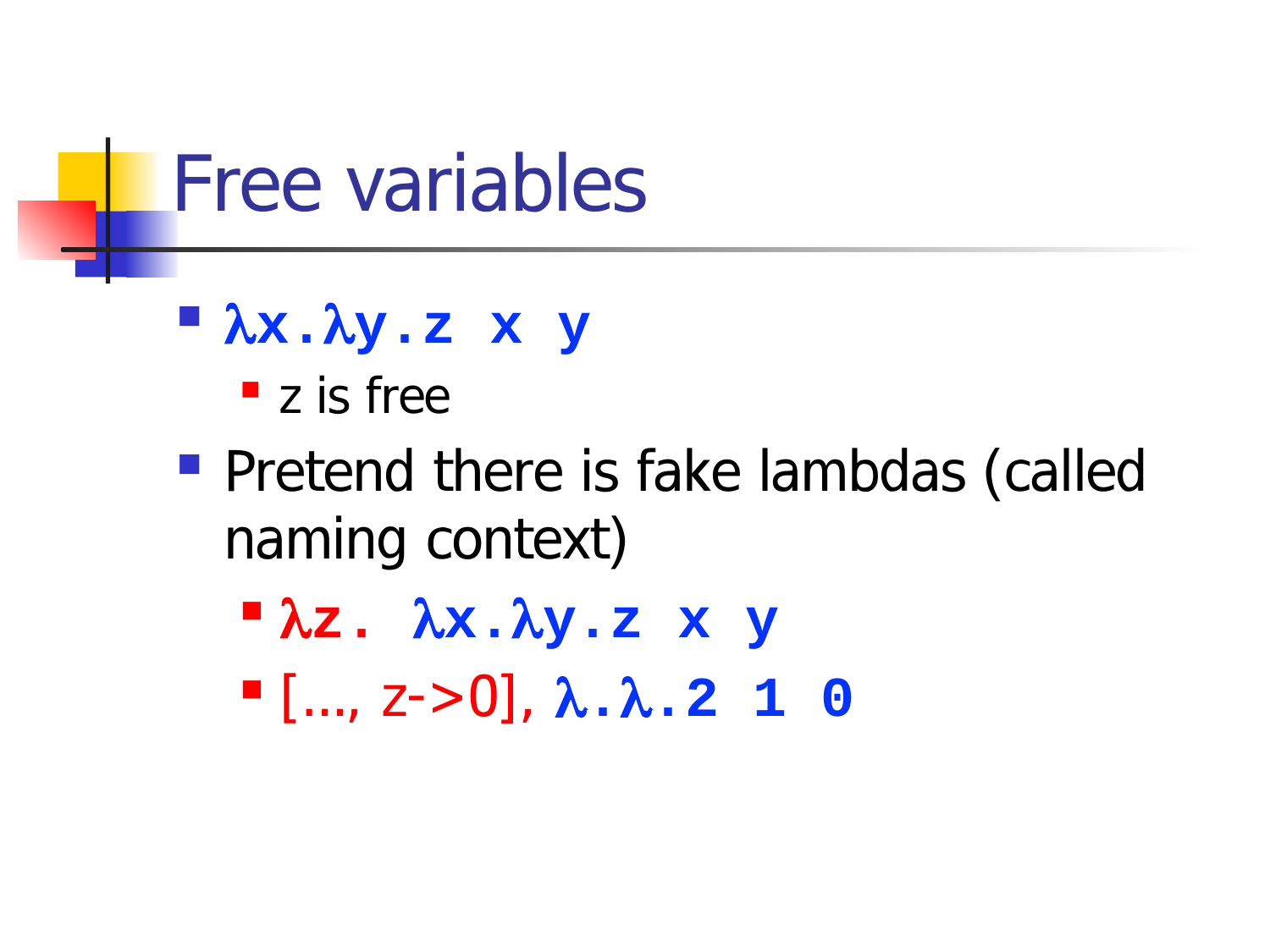

# Free variables
λx.λy.z x y
z is free
Pretend there is fake lambdas (called naming context)
λz. λx.λy.z x y
[…, z->0], λ.λ.2 1 0